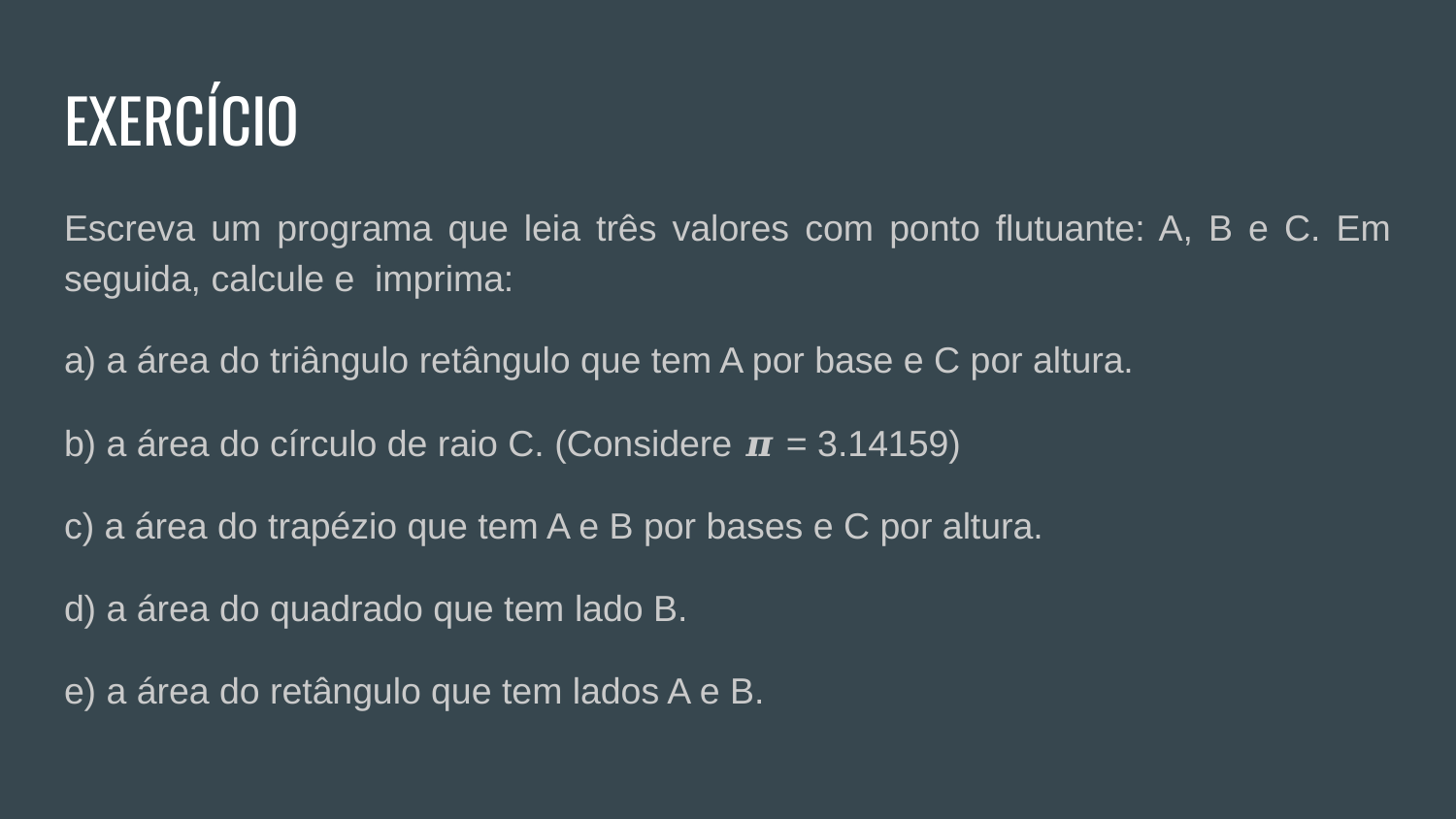

# EXERCÍCIO
Escreva um programa que leia três valores com ponto flutuante: A, B e C. Em seguida, calcule e  imprima:
a) a área do triângulo retângulo que tem A por base e C por altura.
b) a área do círculo de raio C. (Considere 𝝅 = 3.14159)
c) a área do trapézio que tem A e B por bases e C por altura.
d) a área do quadrado que tem lado B.
e) a área do retângulo que tem lados A e B.